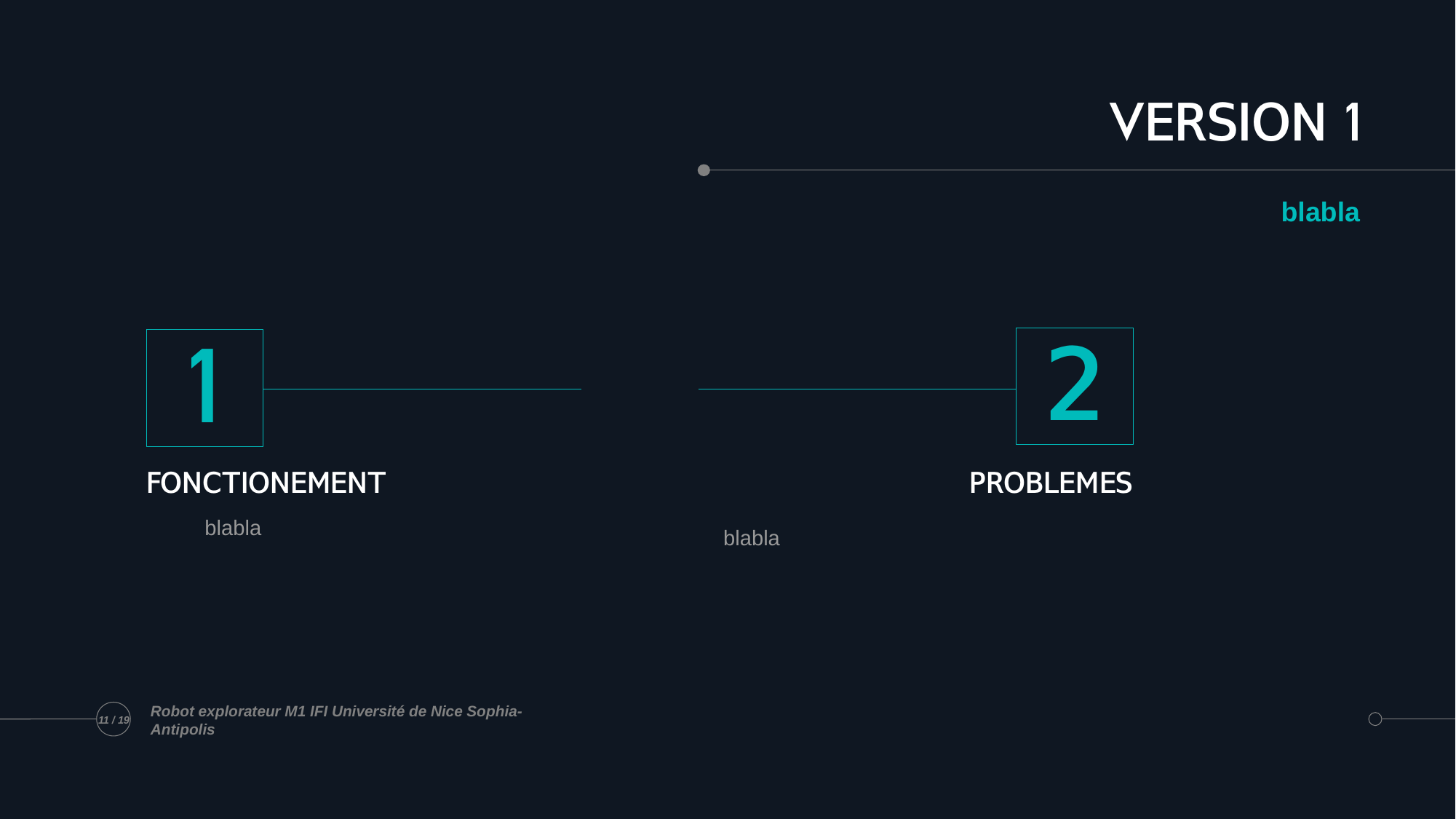

# VERSION 1
blabla
2
1
FONCTIONEMENT
PROBLEMES
blabla
blabla
Robot explorateur M1 IFI Université de Nice Sophia-Antipolis
11 / 19